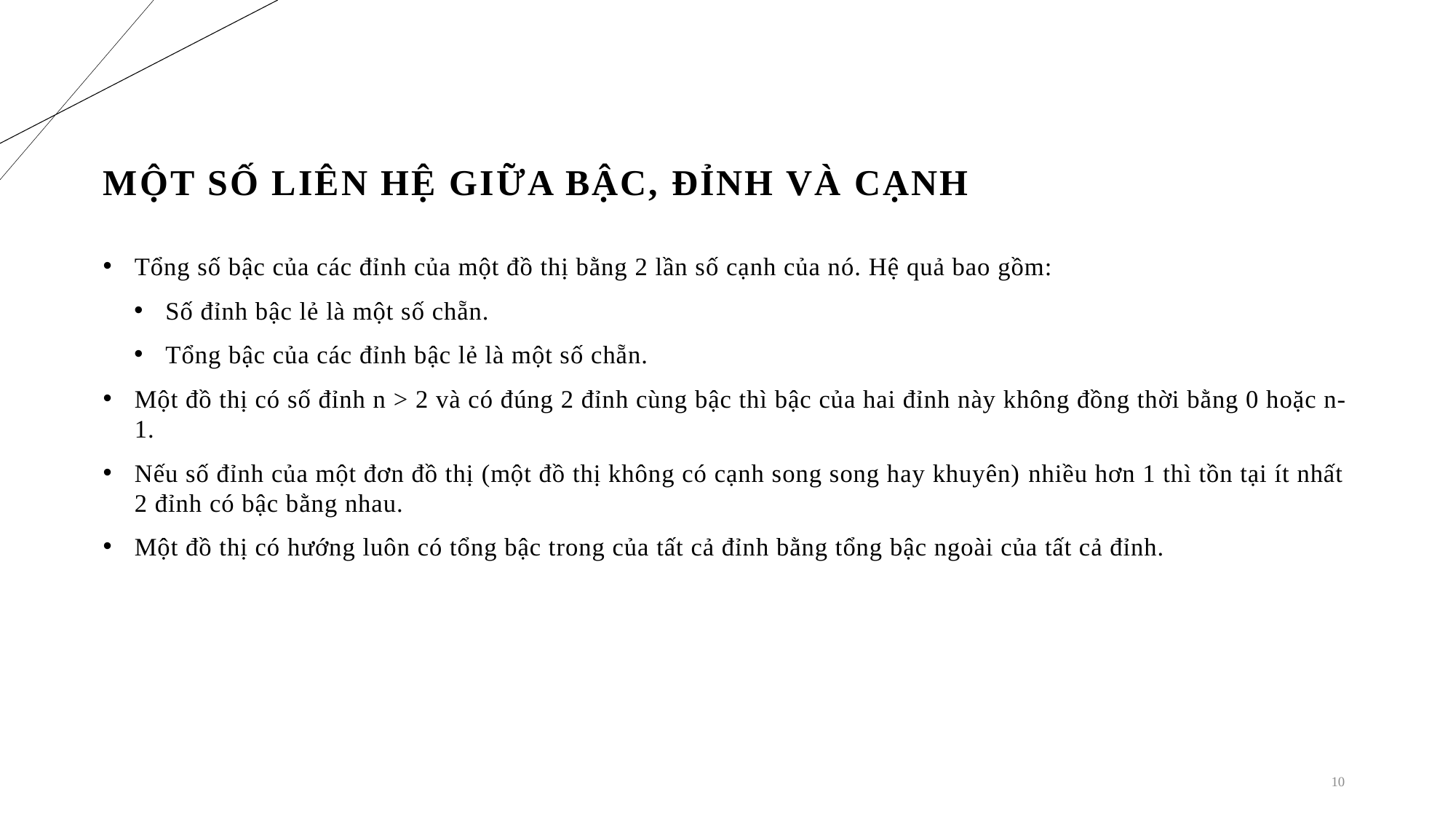

# MỘt số liên hệ giữa bậc, Đỉnh và cạnh
Tổng số bậc của các đỉnh của một đồ thị bằng 2 lần số cạnh của nó. Hệ quả bao gồm:
Số đỉnh bậc lẻ là một số chẵn.
Tổng bậc của các đỉnh bậc lẻ là một số chẵn.
Một đồ thị có số đỉnh n > 2 và có đúng 2 đỉnh cùng bậc thì bậc của hai đỉnh này không đồng thời bằng 0 hoặc n-1.
Nếu số đỉnh của một đơn đồ thị (một đồ thị không có cạnh song song hay khuyên) nhiều hơn 1 thì tồn tại ít nhất 2 đỉnh có bậc bằng nhau.
Một đồ thị có hướng luôn có tổng bậc trong của tất cả đỉnh bằng tổng bậc ngoài của tất cả đỉnh.
10